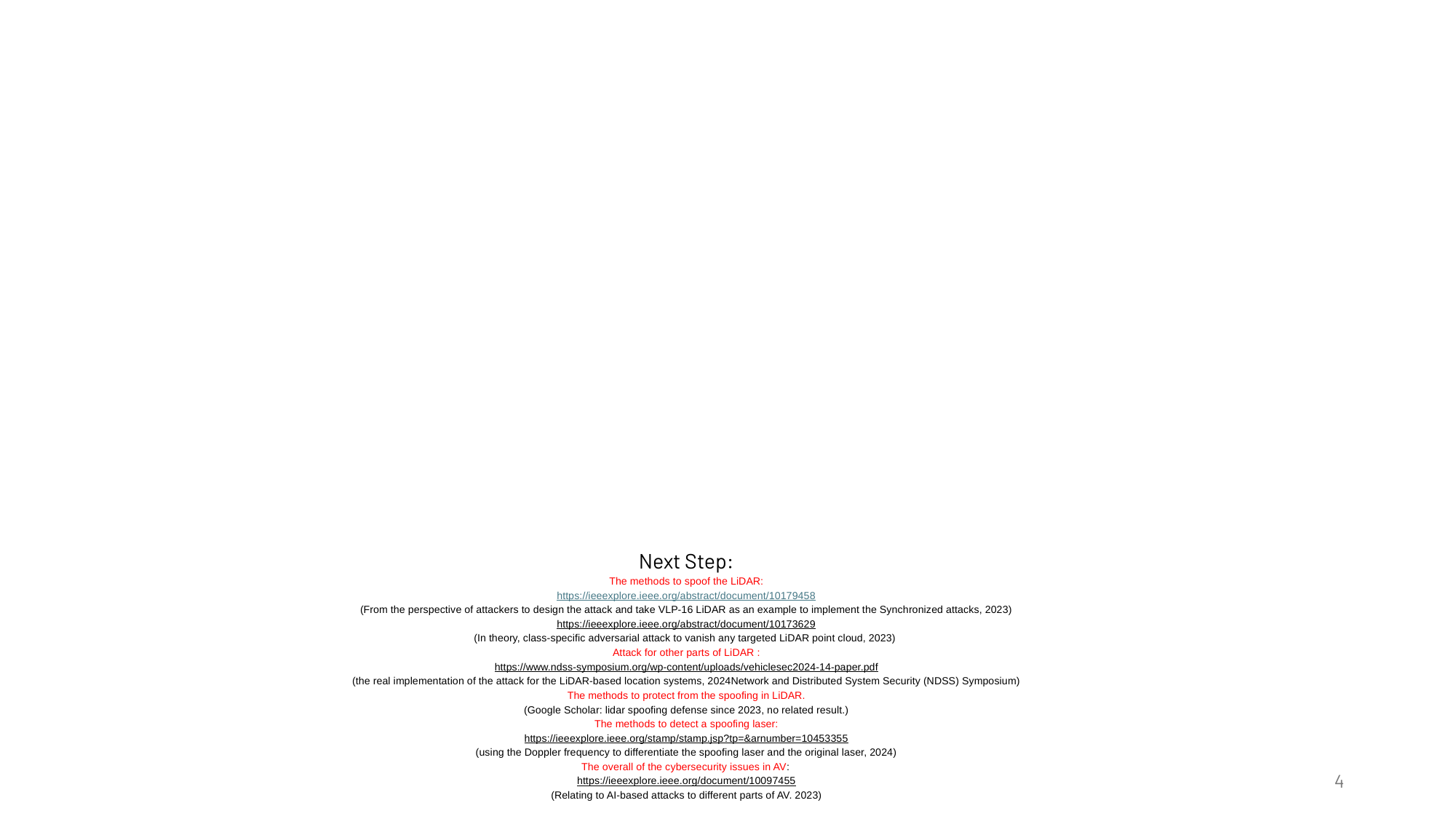

# Next Step: The methods to spoof the LiDAR: https://ieeexplore.ieee.org/abstract/document/10179458 (From the perspective of attackers to design the attack and take VLP-16 LiDAR as an example to implement the Synchronized attacks, 2023) https://ieeexplore.ieee.org/abstract/document/10173629 (In theory, class-specific adversarial attack to vanish any targeted LiDAR point cloud, 2023) Attack for other parts of LiDAR : https://www.ndss-symposium.org/wp-content/uploads/vehiclesec2024-14-paper.pdf (the real implementation of the attack for the LiDAR-based location systems, 2024Network and Distributed System Security (NDSS) Symposium) The methods to protect from the spoofing in LiDAR. (Google Scholar: lidar spoofing defense since 2023, no related result.) The methods to detect a spoofing laser: https://ieeexplore.ieee.org/stamp/stamp.jsp?tp=&arnumber=10453355 (using the Doppler frequency to differentiate the spoofing laser and the original laser, 2024) The overall of the cybersecurity issues in AV: https://ieeexplore.ieee.org/document/10097455 (Relating to AI-based attacks to different parts of AV. 2023)
4